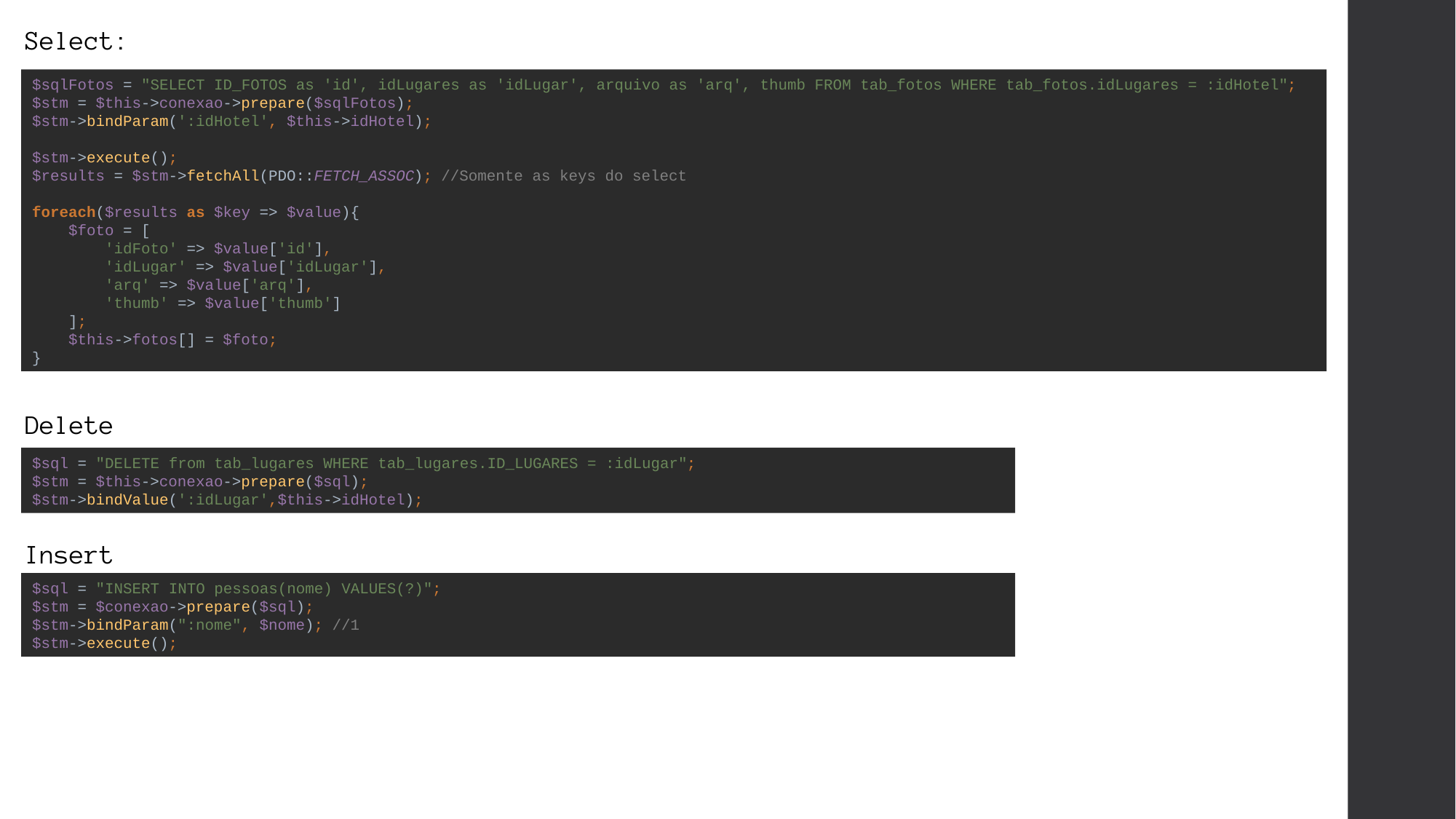

Select:
$sqlFotos = "SELECT ID_FOTOS as 'id', idLugares as 'idLugar', arquivo as 'arq', thumb FROM tab_fotos WHERE tab_fotos.idLugares = :idHotel";
$stm = $this->conexao->prepare($sqlFotos);
$stm->bindParam(':idHotel', $this->idHotel);
$stm->execute();
$results = $stm->fetchAll(PDO::FETCH_ASSOC); //Somente as keys do select
foreach($results as $key => $value){
    $foto = [
        'idFoto' => $value['id'],
        'idLugar' => $value['idLugar'],
        'arq' => $value['arq'],
        'thumb' => $value['thumb']
    ];
    $this->fotos[] = $foto;
}
Delete
$sql = "DELETE from tab_lugares WHERE tab_lugares.ID_LUGARES = :idLugar";
$stm = $this->conexao->prepare($sql);
$stm->bindValue(':idLugar',$this->idHotel);
Insert
$sql = "INSERT INTO pessoas(nome) VALUES(?)";
$stm = $conexao->prepare($sql);
$stm->bindParam(":nome", $nome); //1
$stm->execute();